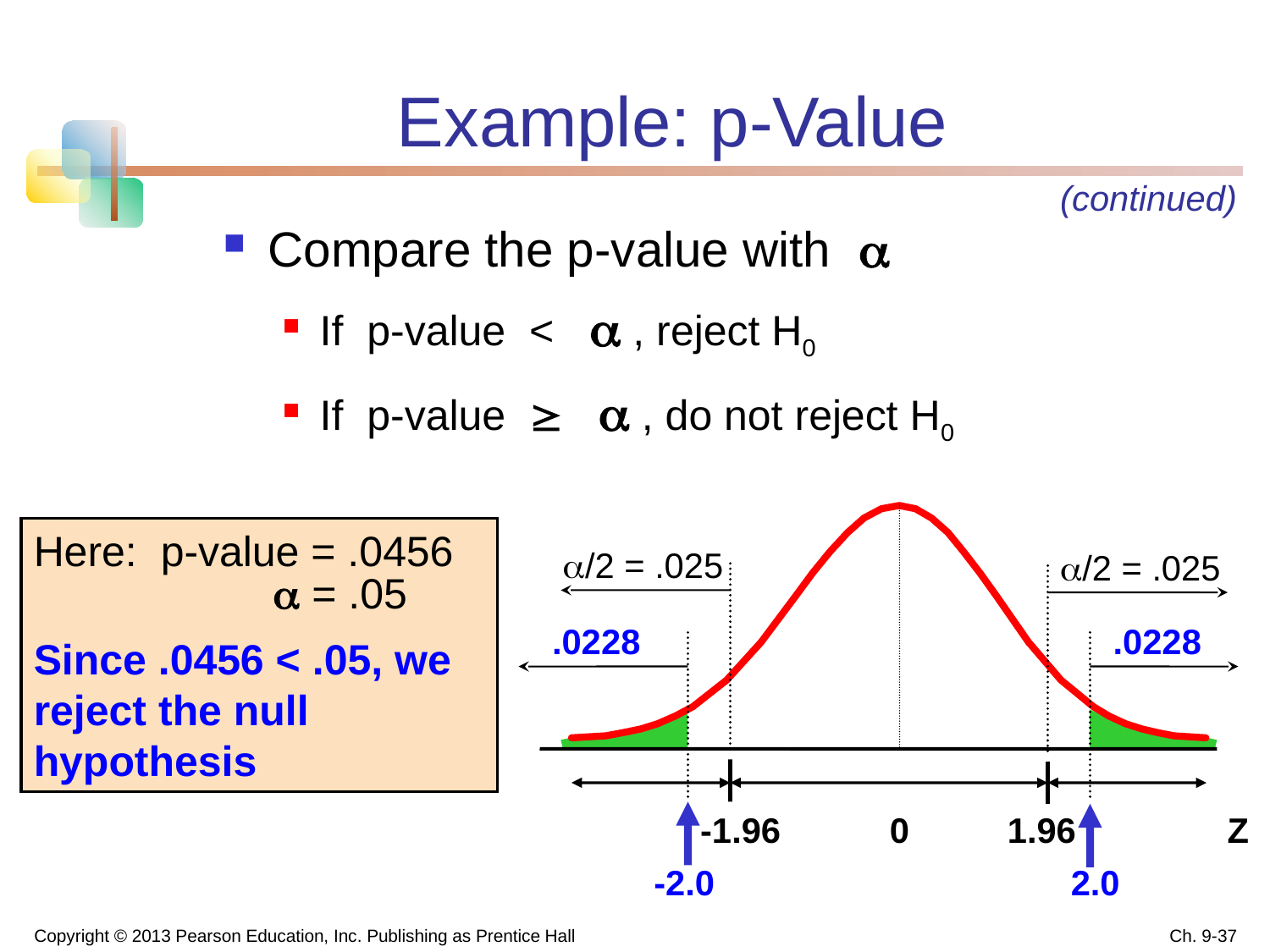

# Example: p-Value
(continued)
Compare the p-value with  α
If  p-value  <   α , reject H0
If  p-value  ≥   α , do not reject H0

Here: 	p-value = .0456
	          α = .05
Since .0456 < .05, we reject the null hypothesis
α/2 = .025
α/2 = .025

.0228
.0228

-1.96

0
1.96
Z

-2.0
2.0
Copyright © 2013 Pearson Education, Inc. Publishing as Prentice Hall
Ch. 9-37